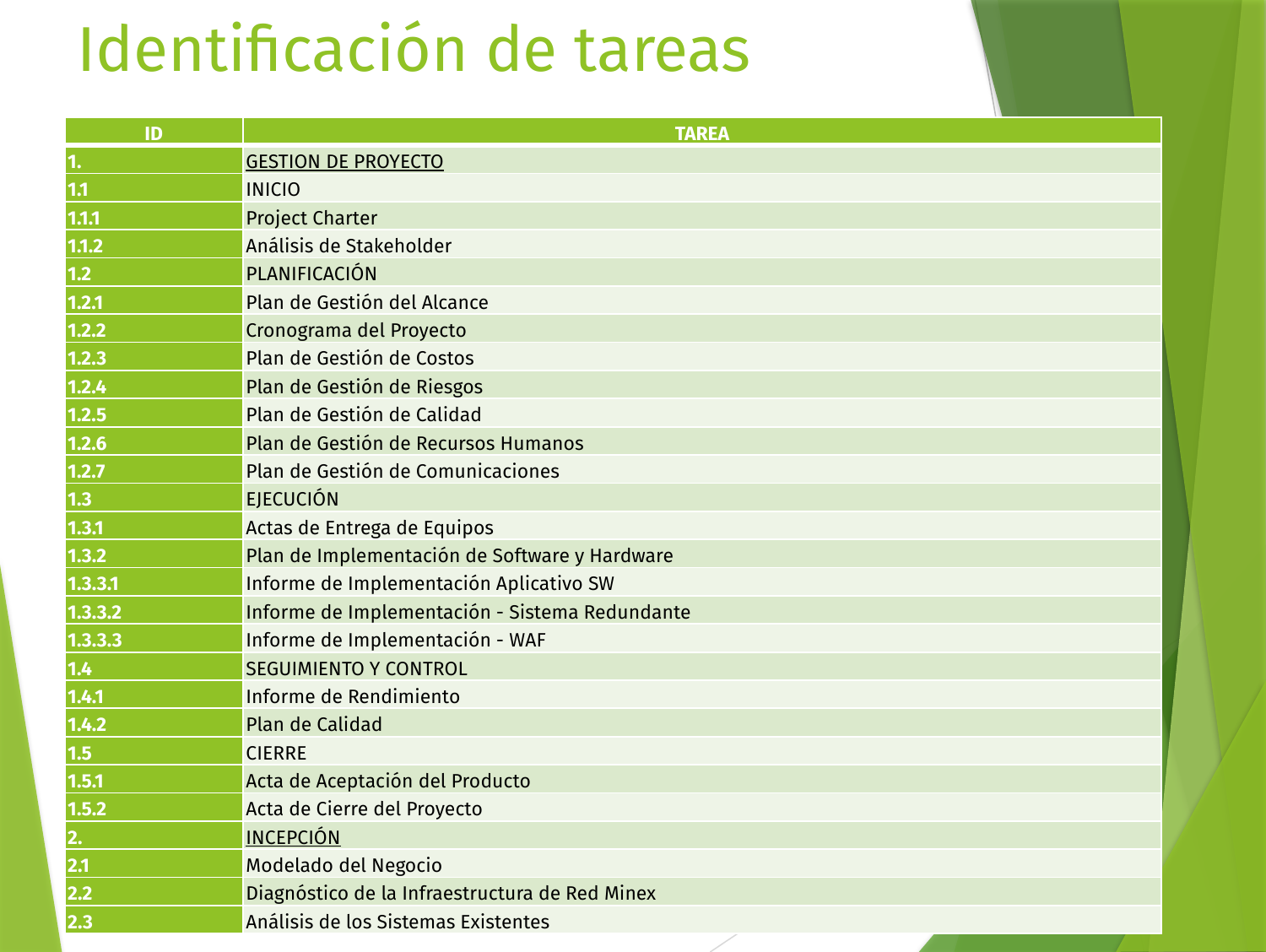

# Identificación de tareas
| ID | TAREA |
| --- | --- |
| 1. | GESTION DE PROYECTO |
| 1.1 | INICIO |
| 1.1.1 | Project Charter |
| 1.1.2 | Análisis de Stakeholder |
| 1.2 | PLANIFICACIÓN |
| 1.2.1 | Plan de Gestión del Alcance |
| 1.2.2 | Cronograma del Proyecto |
| 1.2.3 | Plan de Gestión de Costos |
| 1.2.4 | Plan de Gestión de Riesgos |
| 1.2.5 | Plan de Gestión de Calidad |
| 1.2.6 | Plan de Gestión de Recursos Humanos |
| 1.2.7 | Plan de Gestión de Comunicaciones |
| 1.3 | EJECUCIÓN |
| 1.3.1 | Actas de Entrega de Equipos |
| 1.3.2 | Plan de Implementación de Software y Hardware |
| 1.3.3.1 | Informe de Implementación Aplicativo SW |
| 1.3.3.2 | Informe de Implementación - Sistema Redundante |
| 1.3.3.3 | Informe de Implementación - WAF |
| 1.4 | SEGUIMIENTO Y CONTROL |
| 1.4.1 | Informe de Rendimiento |
| 1.4.2 | Plan de Calidad |
| 1.5 | CIERRE |
| 1.5.1 | Acta de Aceptación del Producto |
| 1.5.2 | Acta de Cierre del Proyecto |
| 2. | INCEPCIÓN |
| 2.1 | Modelado del Negocio |
| 2.2 | Diagnóstico de la Infraestructura de Red Minex |
| 2.3 | Análisis de los Sistemas Existentes |